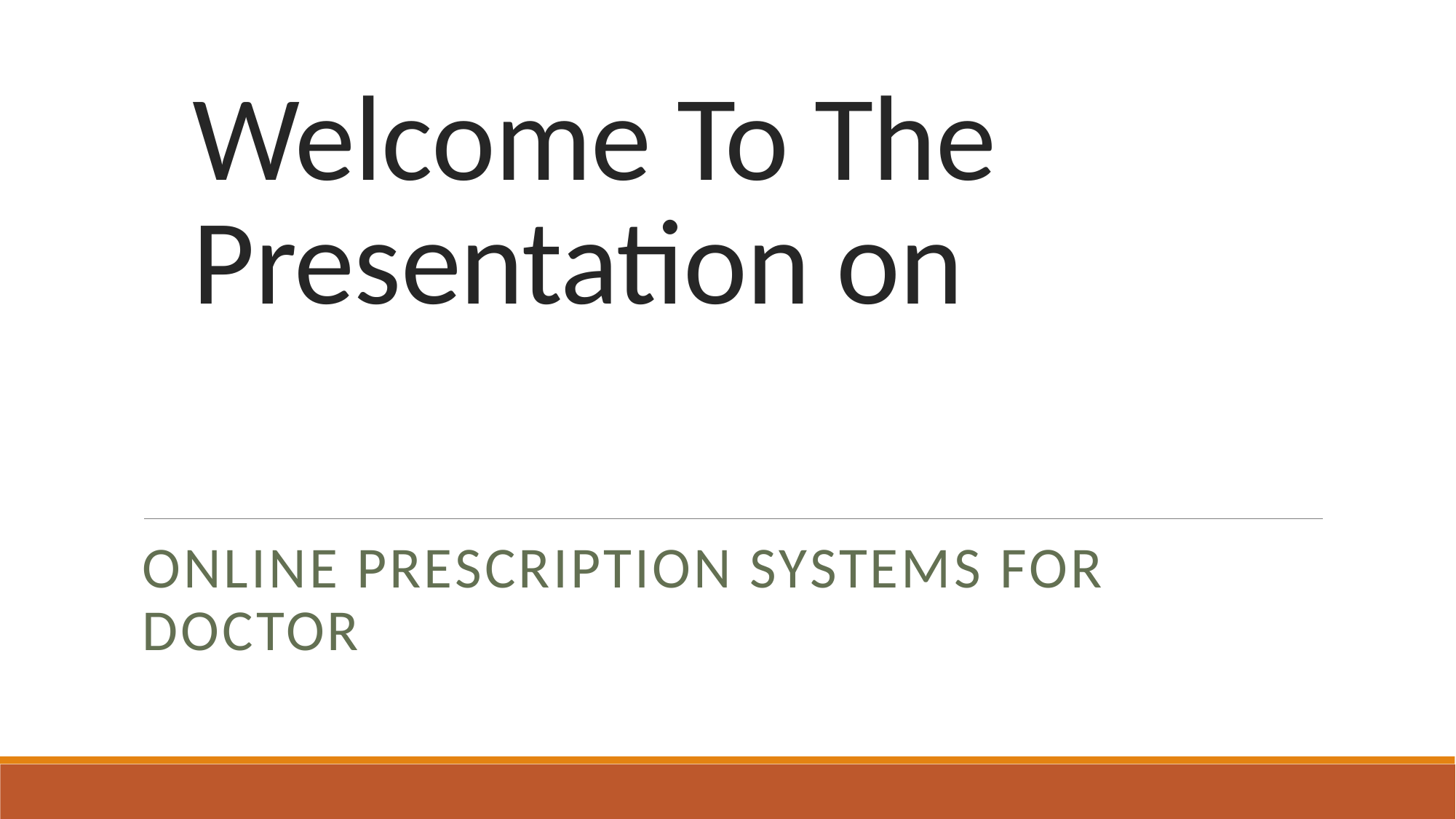

# Welcome To The Presentation on
Online Prescription Systems for Doctor